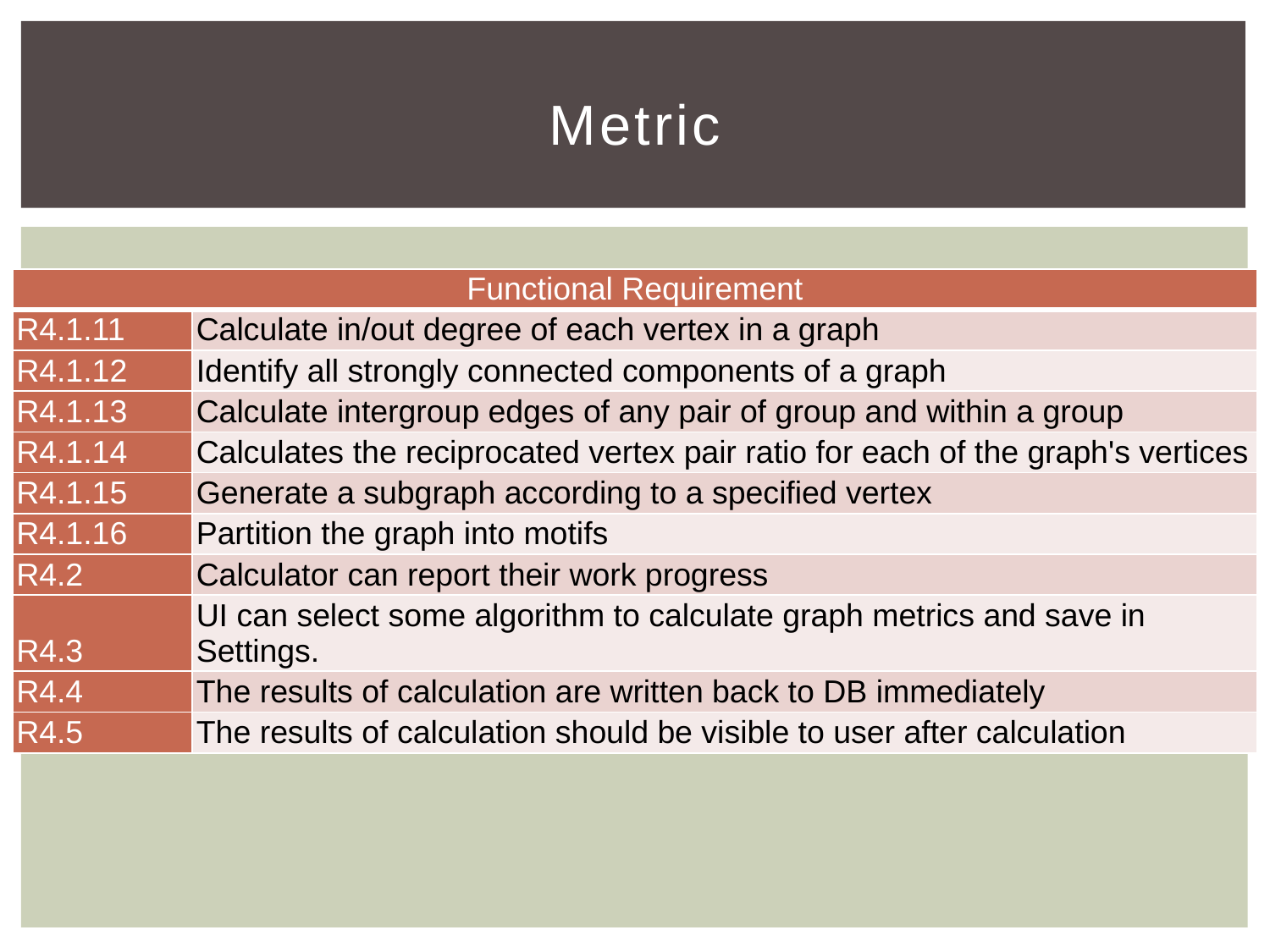

# Metric
| Functional Requirement |  |
| --- | --- |
| R4.1.11 | Calculate in/out degree of each vertex in a graph |
| R4.1.12 | Identify all strongly connected components of a graph |
| R4.1.13 | Calculate intergroup edges of any pair of group and within a group |
| R4.1.14 | Calculates the reciprocated vertex pair ratio for each of the graph's vertices |
| R4.1.15 | Generate a subgraph according to a specified vertex |
| R4.1.16 | Partition the graph into motifs |
| R4.2 | Calculator can report their work progress |
| R4.3 | UI can select some algorithm to calculate graph metrics and save in Settings. |
| R4.4 | The results of calculation are written back to DB immediately |
| R4.5 | The results of calculation should be visible to user after calculation |